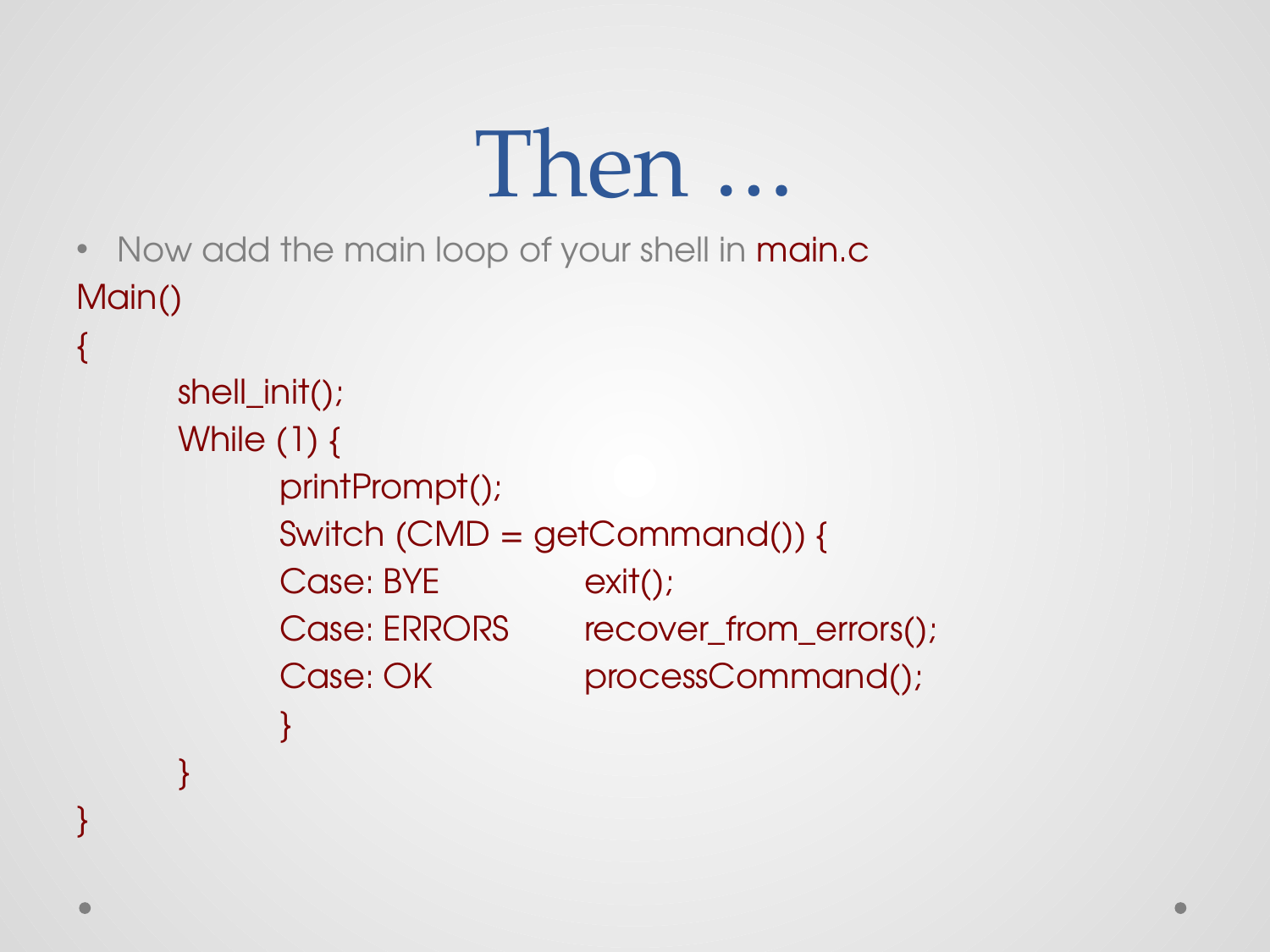

# Then …
Now add the main loop of your shell in main.c
Main()
{
	shell_init();
	While (1) {
		printPrompt();
		Switch (CMD = getCommand()) {
		Case: BYE		exit();
		Case: ERRORS 	recover_from_errors();
		Case: OK 		processCommand();
		}
	}
}